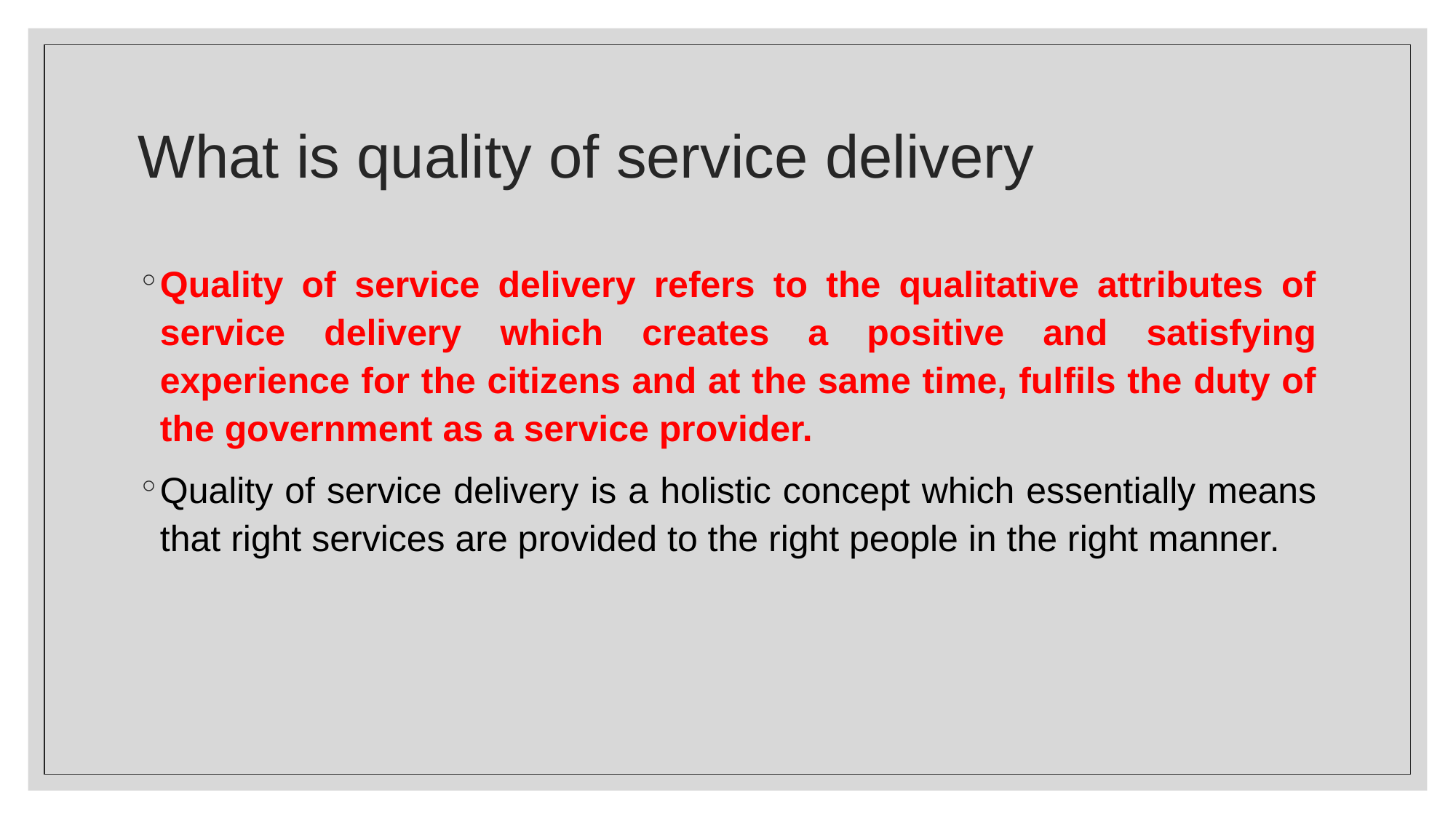

# What is quality of service delivery
Quality of service delivery refers to the qualitative attributes of service delivery which creates a positive and satisfying experience for the citizens and at the same time, fulfils the duty of the government as a service provider.
Quality of service delivery is a holistic concept which essentially means that right services are provided to the right people in the right manner.